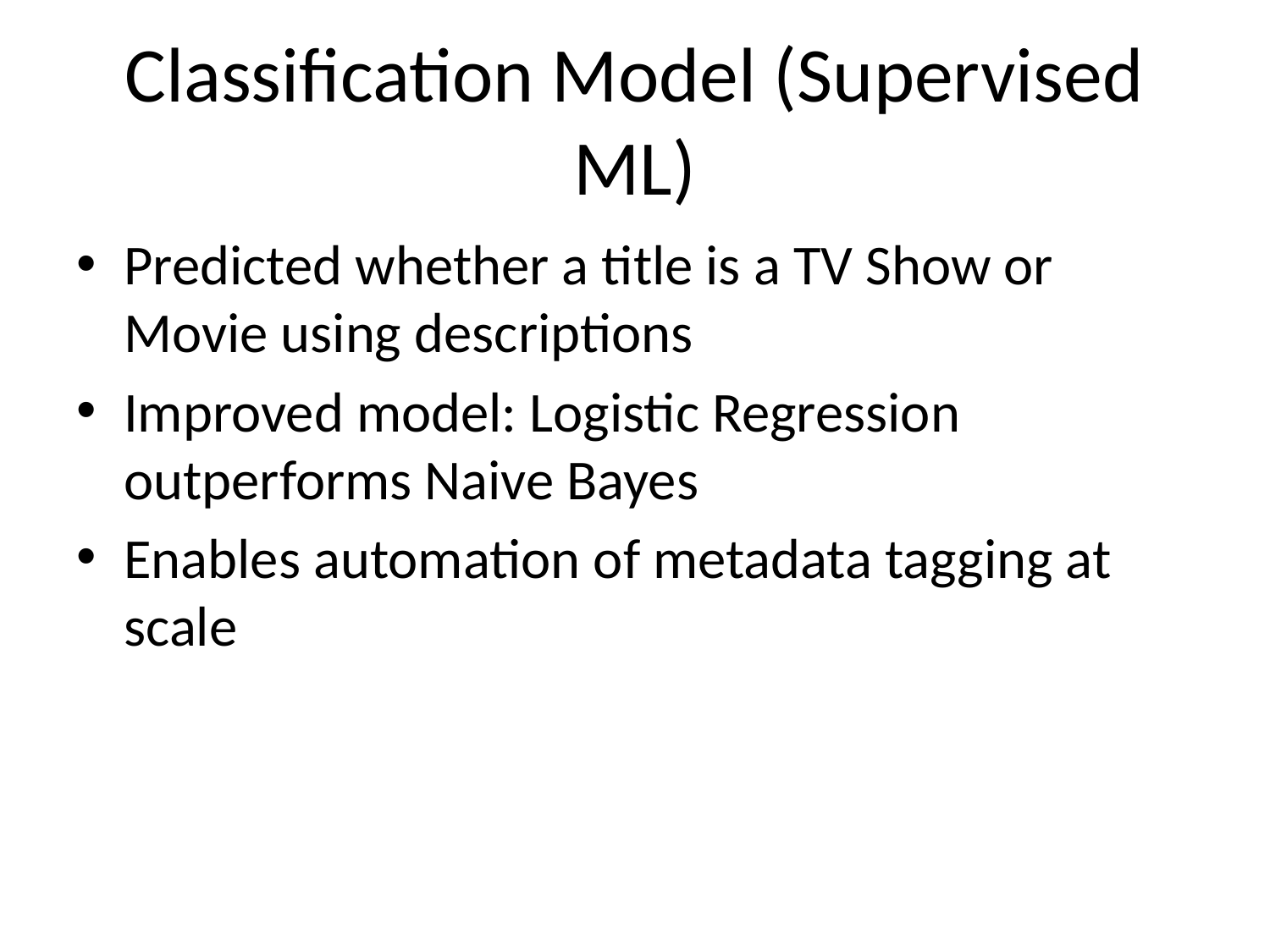

# Classification Model (Supervised ML)
Predicted whether a title is a TV Show or Movie using descriptions
Improved model: Logistic Regression outperforms Naive Bayes
Enables automation of metadata tagging at scale